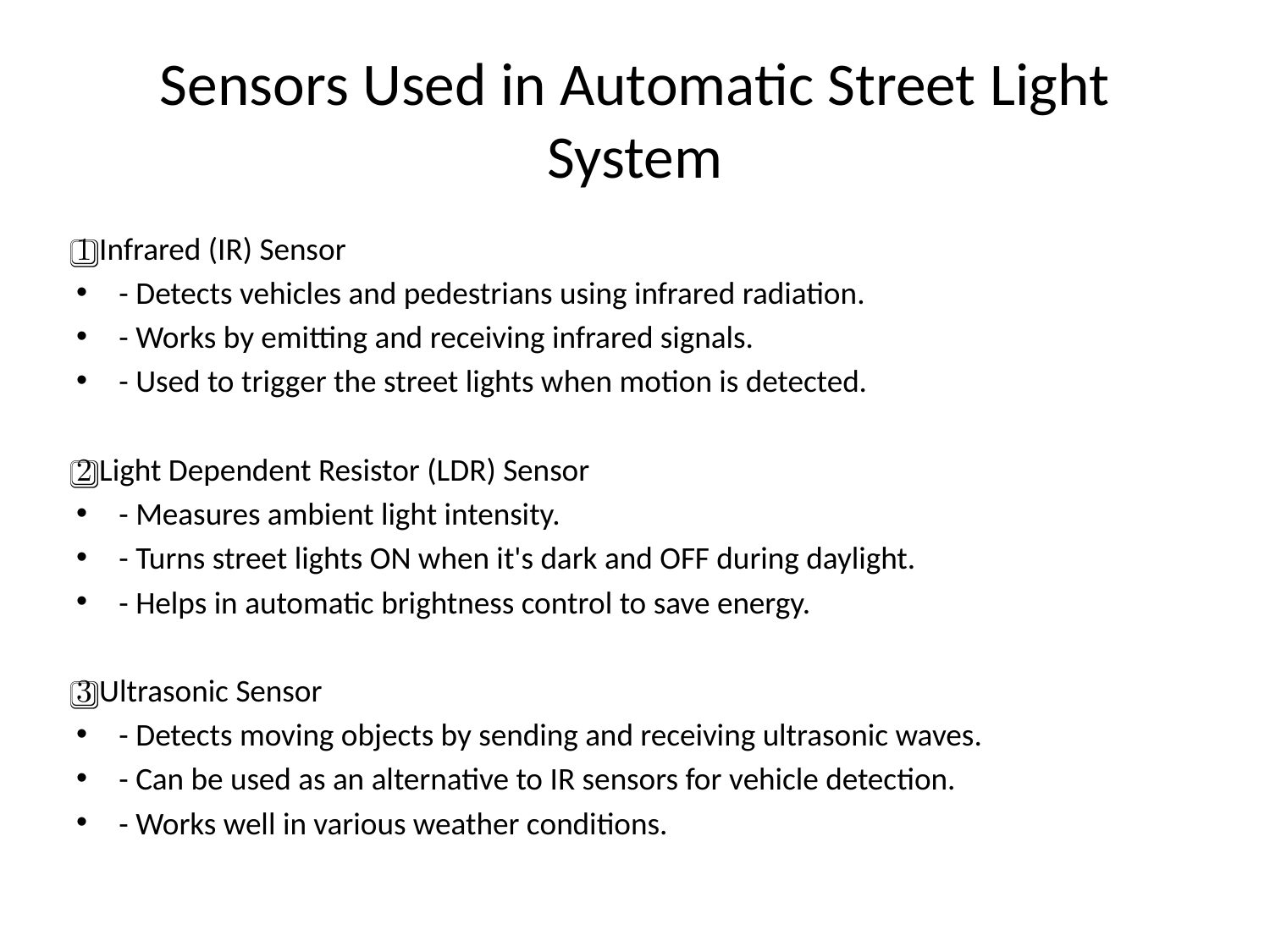

# Sensors Used in Automatic Street Light System
1️⃣ Infrared (IR) Sensor
- Detects vehicles and pedestrians using infrared radiation.
- Works by emitting and receiving infrared signals.
- Used to trigger the street lights when motion is detected.

2️⃣ Light Dependent Resistor (LDR) Sensor
- Measures ambient light intensity.
- Turns street lights ON when it's dark and OFF during daylight.
- Helps in automatic brightness control to save energy.

3️⃣ Ultrasonic Sensor
- Detects moving objects by sending and receiving ultrasonic waves.
- Can be used as an alternative to IR sensors for vehicle detection.
- Works well in various weather conditions.